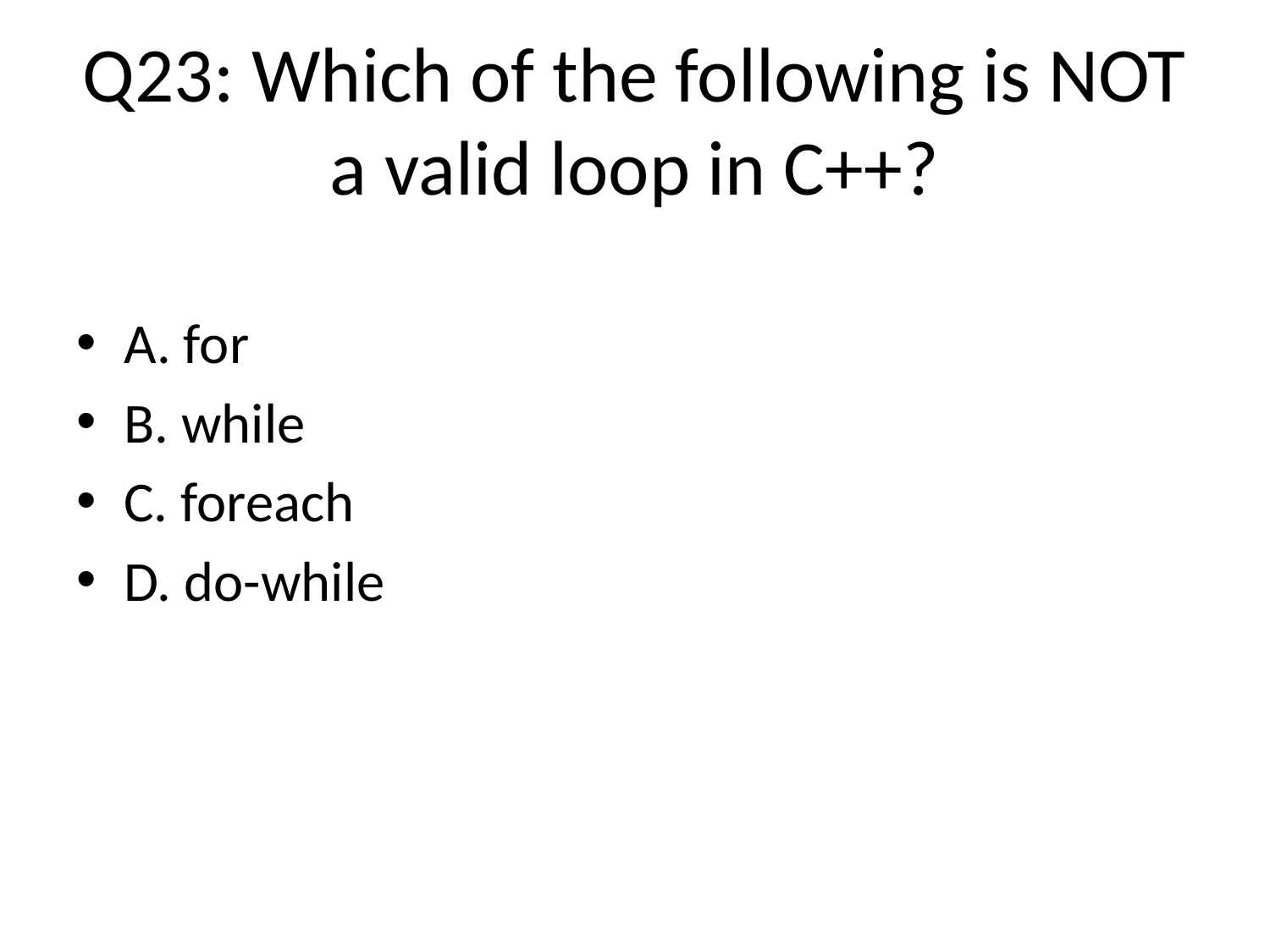

# Q23: Which of the following is NOT a valid loop in C++?

A. for
B. while
C. foreach
D. do-while